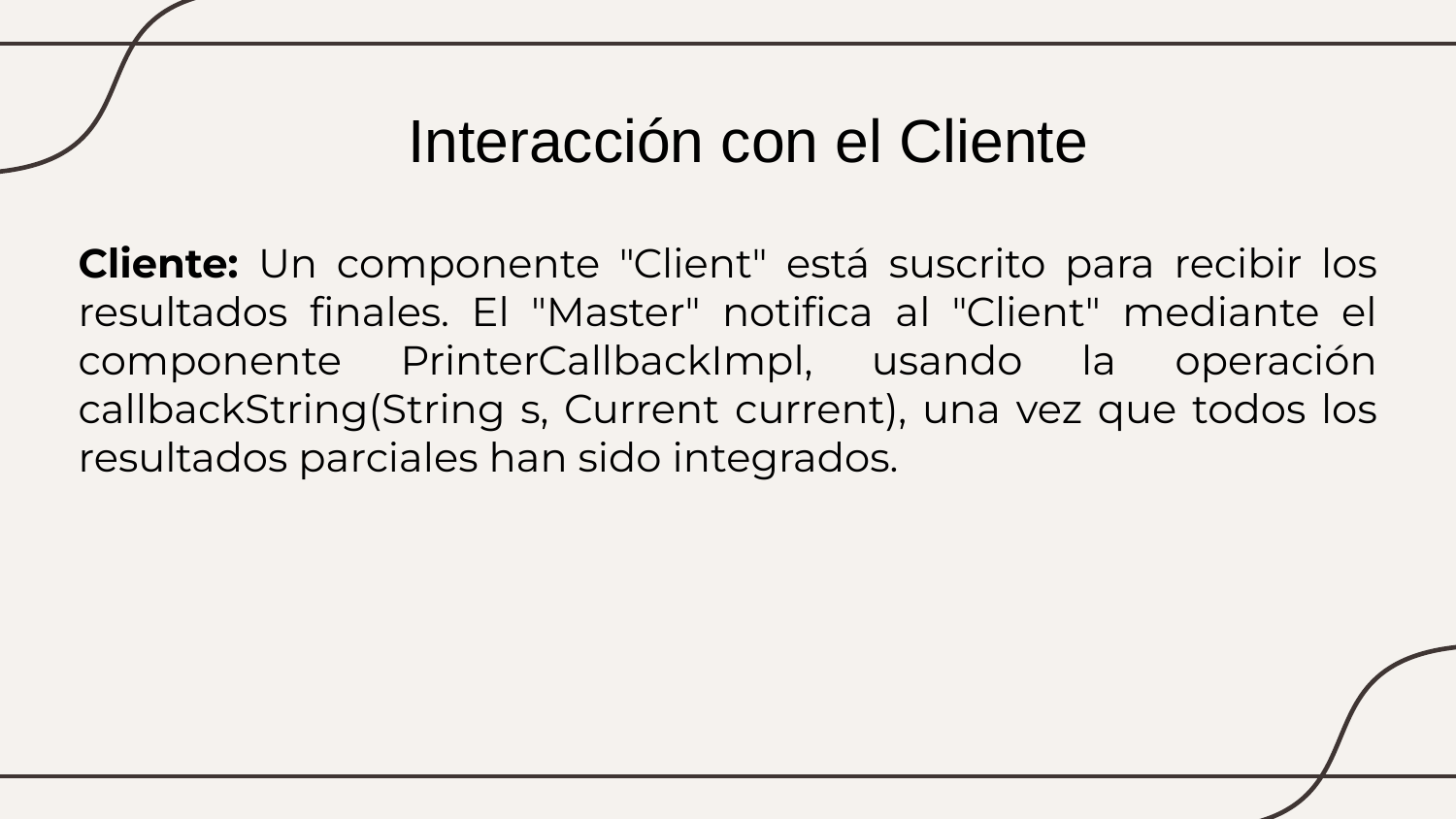

# Interacción con el Cliente

Cliente: Un componente "Client" está suscrito para recibir los resultados finales. El "Master" notifica al "Client" mediante el componente PrinterCallbackImpl, usando la operación callbackString(String s, Current current), una vez que todos los resultados parciales han sido integrados.